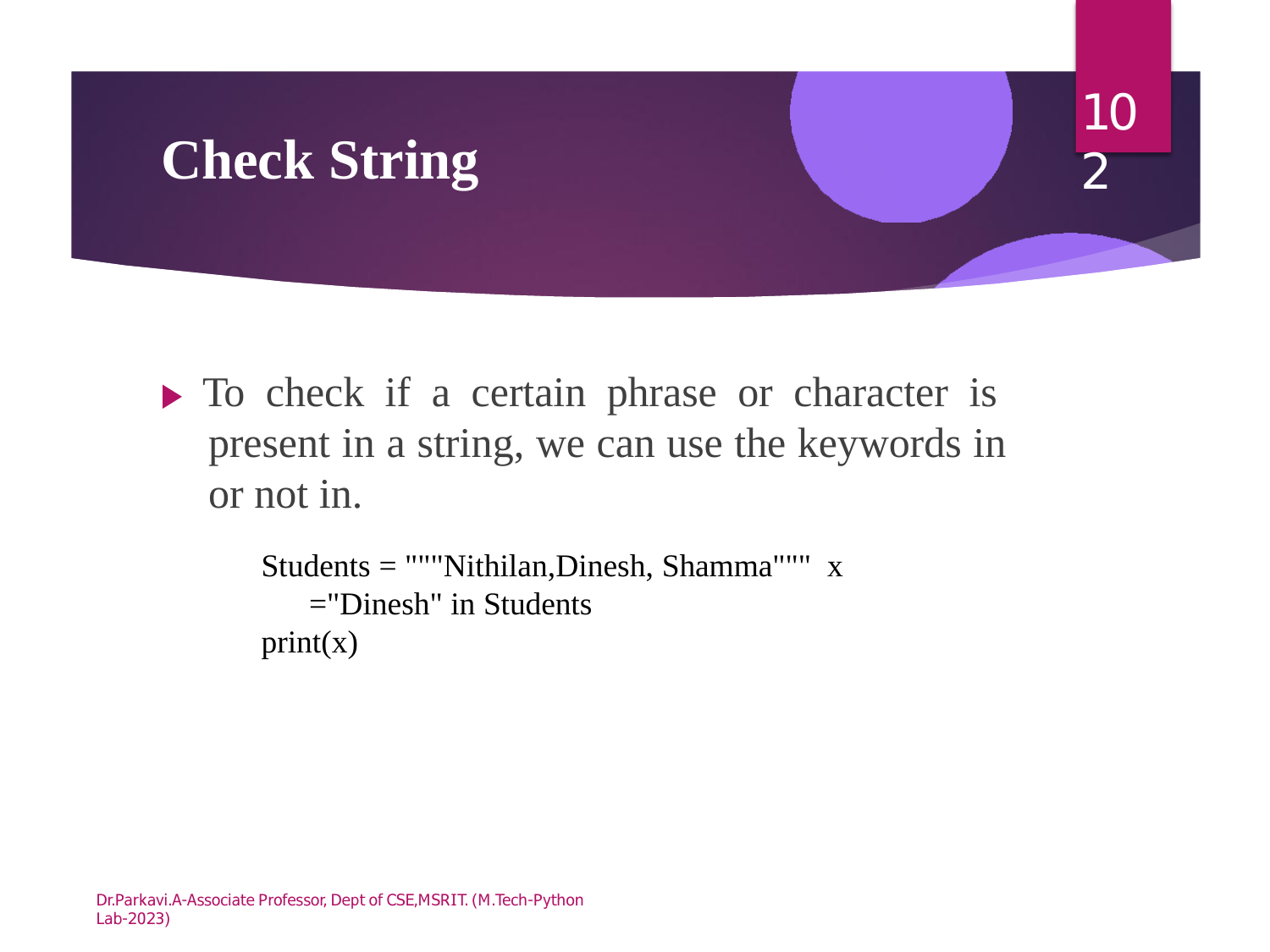

102
# Check String
▶ To check if a certain phrase or character is  present in a string, we can use the keywords in  or not in.
Students = """Nithilan,Dinesh, Shamma"""  x ="Dinesh" in Students
print(x)
Dr.Parkavi.A-Associate Professor, Dept of CSE,MSRIT. (M.Tech-Python Lab-2023)